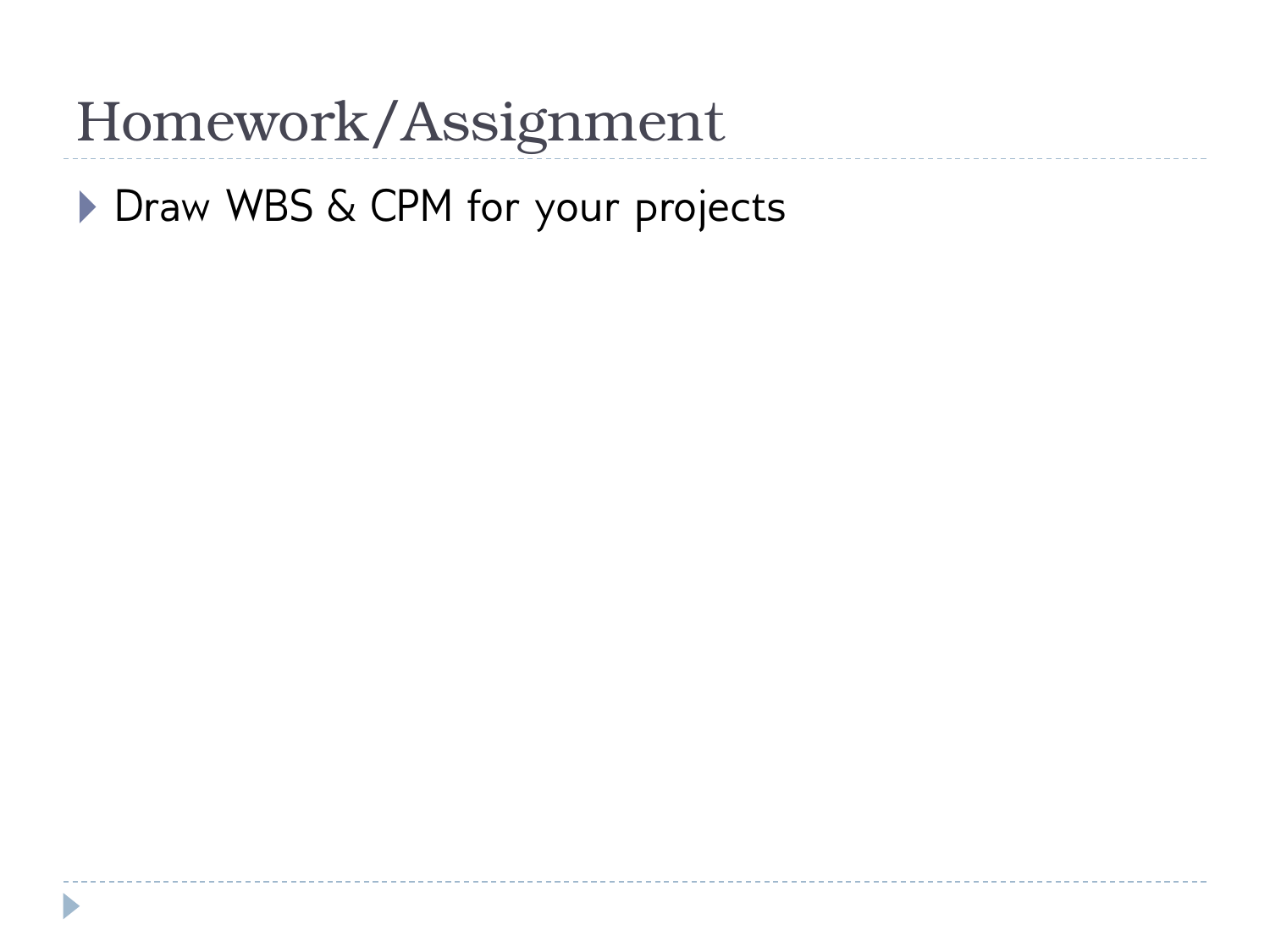

# Homework/Assignment
Draw WBS & CPM for your projects